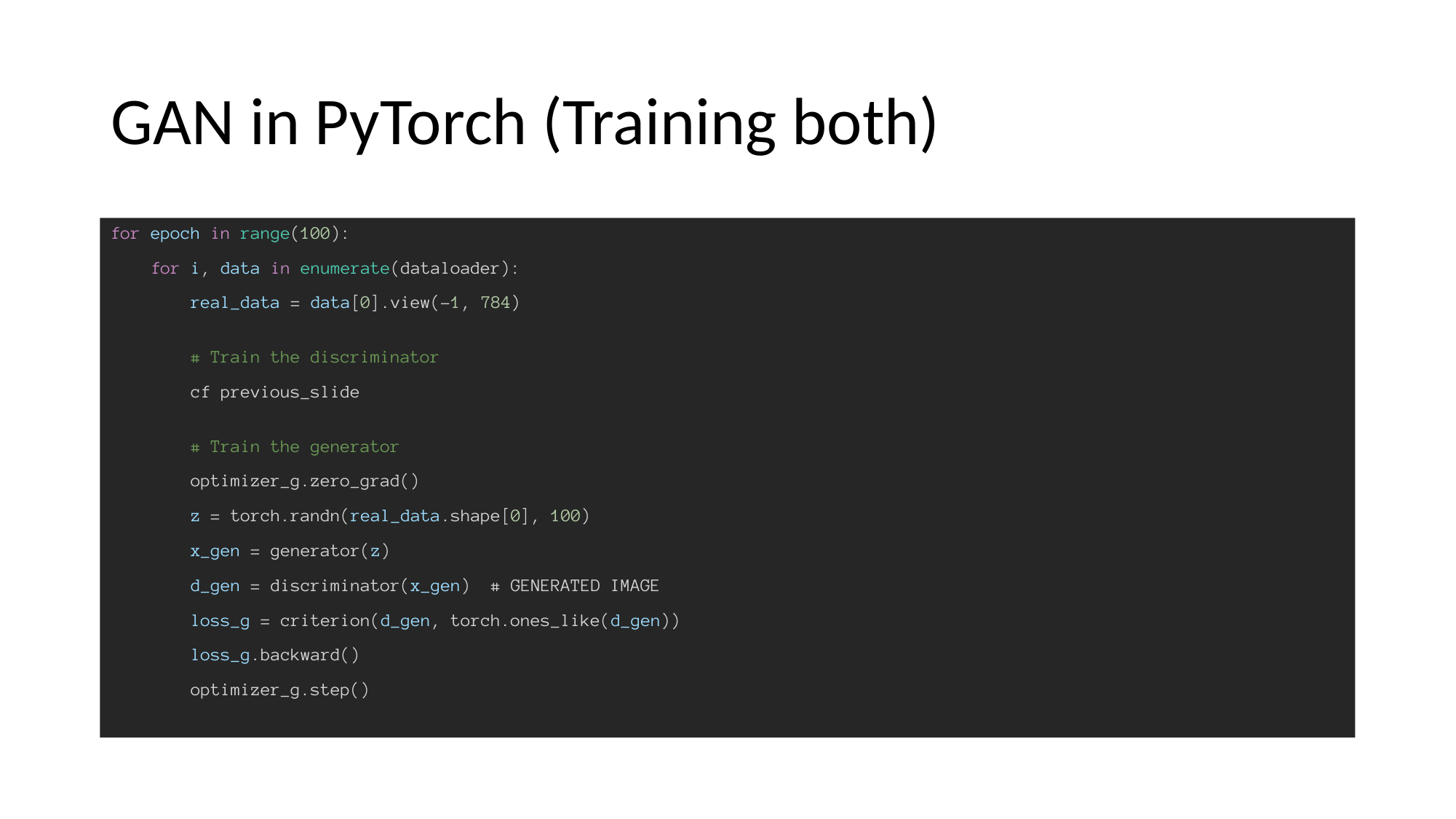

# GAN in PyTorch (Training both)
for epoch in range(100):
    for i, data in enumerate(dataloader):
        real_data = data[0].view(-1, 784)
        # Train the discriminator
        cf previous_slide
        # Train the generator
        optimizer_g.zero_grad()
        z = torch.randn(real_data.shape[0], 100)
        x_gen = generator(z)
        d_gen = discriminator(x_gen)  # GENERATED IMAGE
        loss_g = criterion(d_gen, torch.ones_like(d_gen))
        loss_g.backward()
        optimizer_g.step()